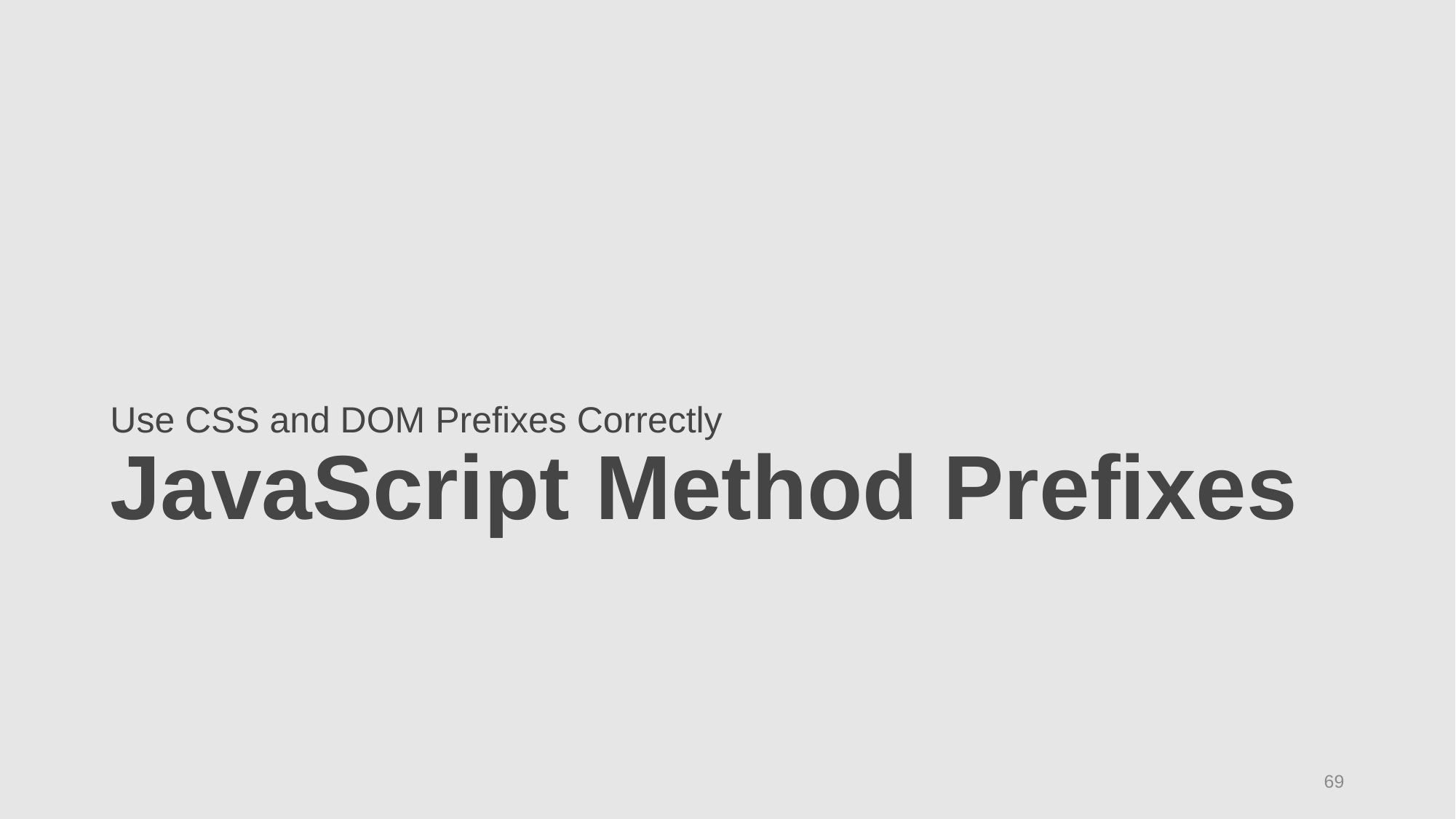

# Use CSS and DOM Prefixes Correctly JavaScript Method Prefixes

69